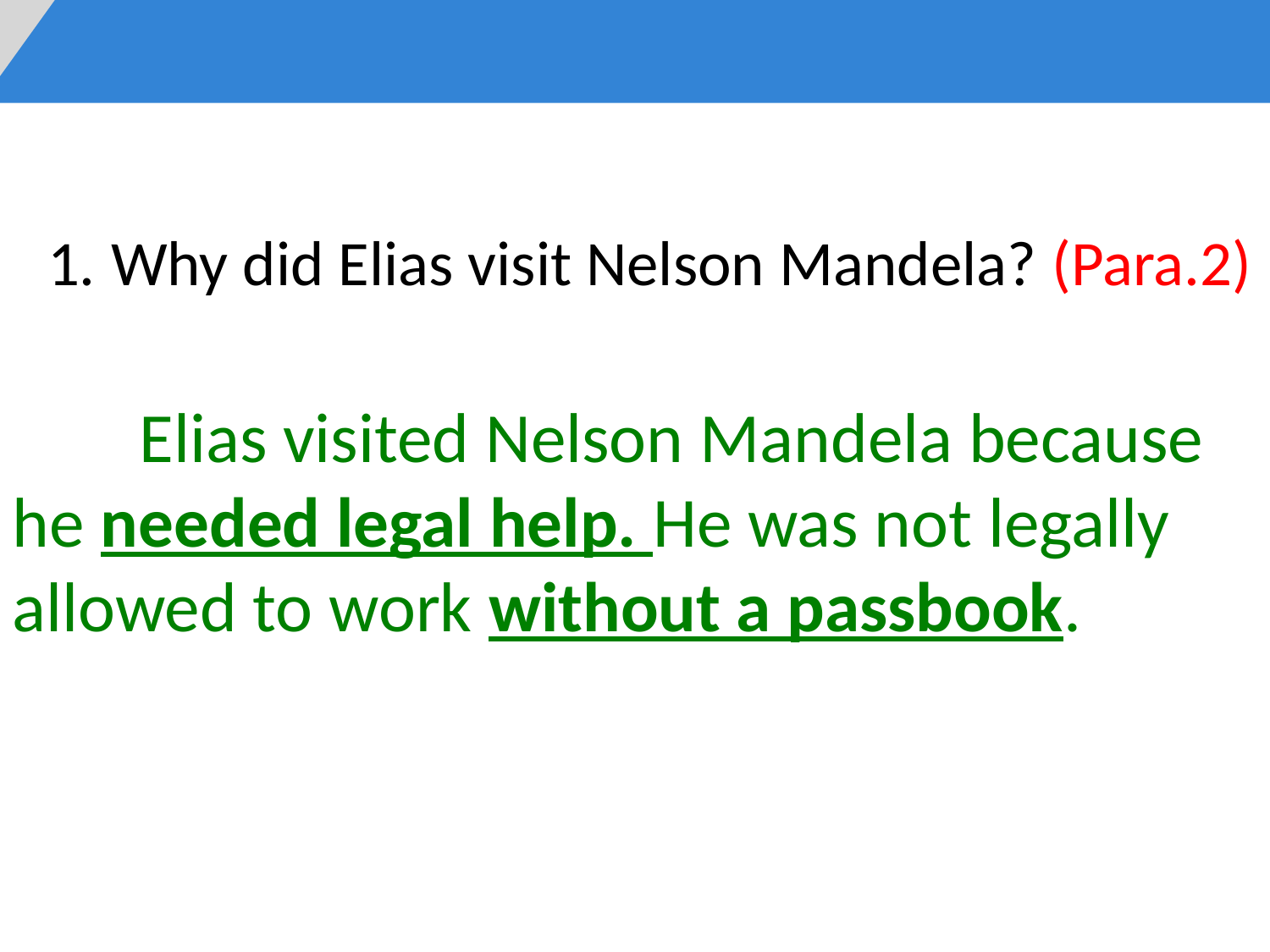

Why did Elias visit Nelson Mandela? (Para.2)
        Elias visited Nelson Mandela because he needed legal help. He was not legally allowed to work without a passbook.